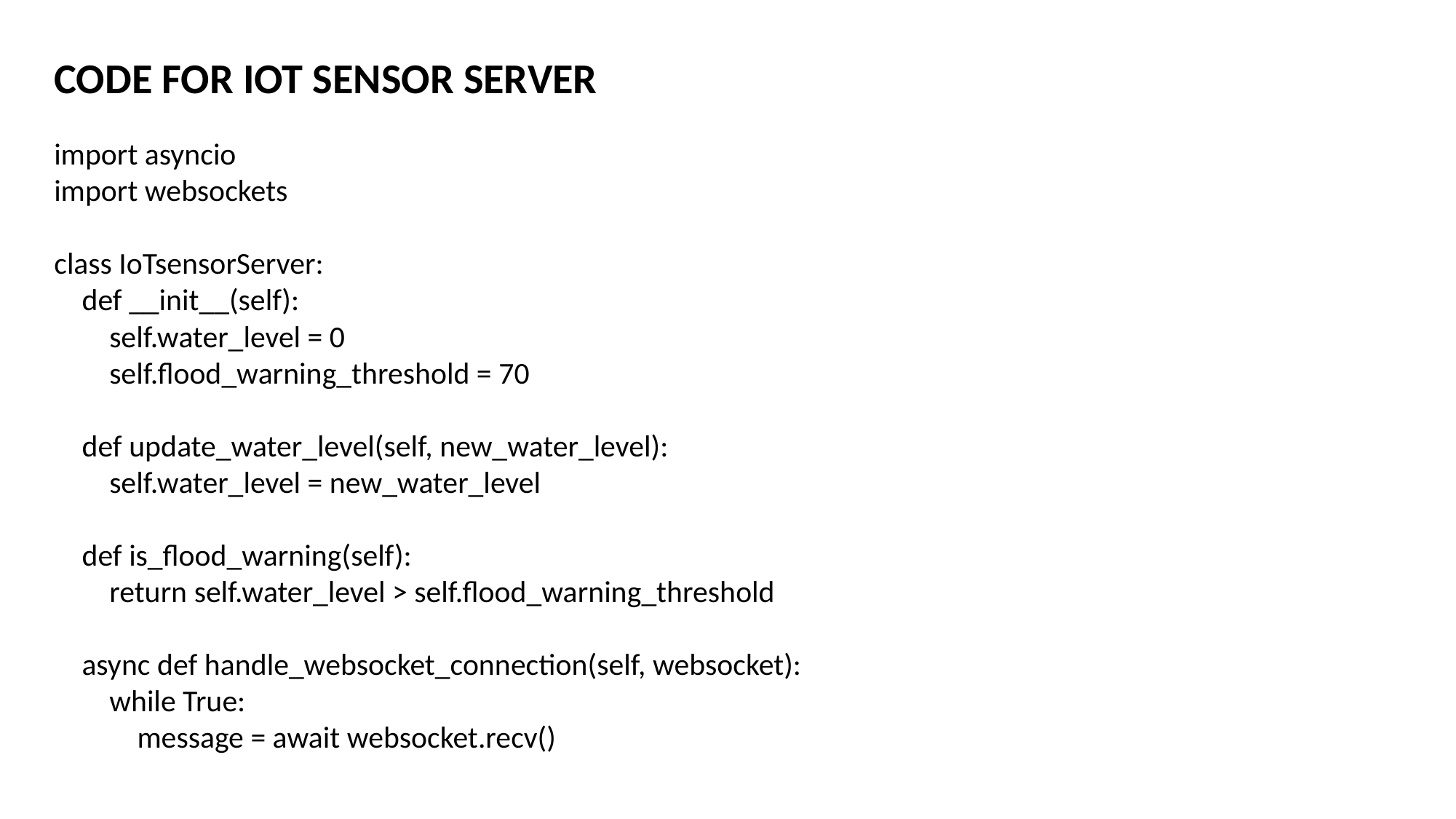

CODE FOR IOT SENSOR SERVER

import asyncio
import websockets

class IoTsensorServer:
    def __init__(self):
        self.water_level = 0
        self.flood_warning_threshold = 70

    def update_water_level(self, new_water_level):
        self.water_level = new_water_level

    def is_flood_warning(self):
        return self.water_level > self.flood_warning_threshold

    async def handle_websocket_connection(self, websocket):
        while True:
            message = await websocket.recv()